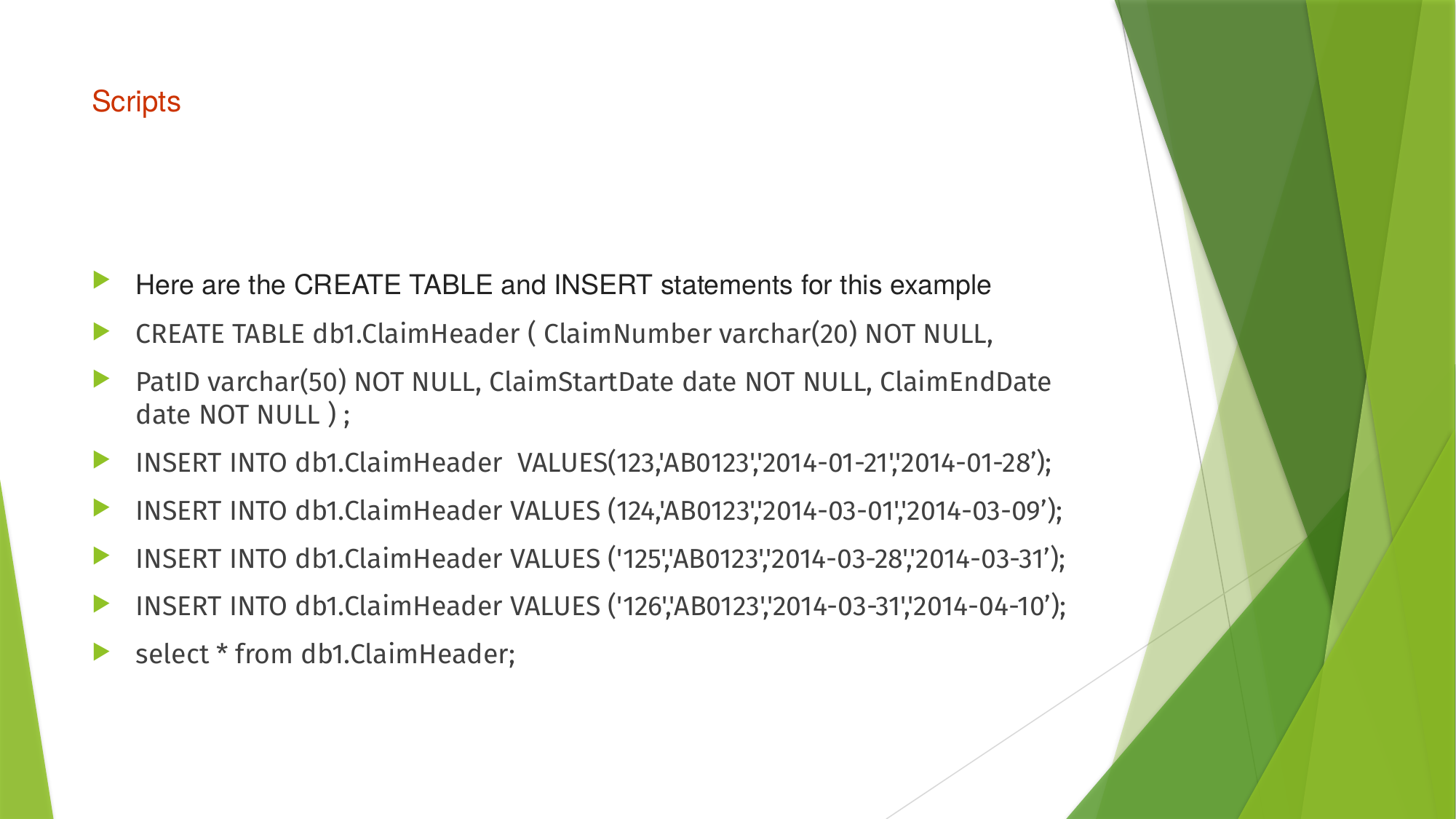

# Scripts
Here are the CREATE TABLE and INSERT statements for this example
CREATE TABLE db1.ClaimHeader ( ClaimNumber varchar(20) NOT NULL,
PatID varchar(50) NOT NULL, ClaimStartDate date NOT NULL, ClaimEndDate date NOT NULL ) ;
INSERT INTO db1.ClaimHeader  VALUES(123,'AB0123','2014-01-21','2014-01-28’);
INSERT INTO db1.ClaimHeader VALUES (124,'AB0123','2014-03-01','2014-03-09’);
INSERT INTO db1.ClaimHeader VALUES ('125','AB0123','2014-03-28','2014-03-31’);
INSERT INTO db1.ClaimHeader VALUES ('126','AB0123','2014-03-31','2014-04-10’);
select * from db1.ClaimHeader;